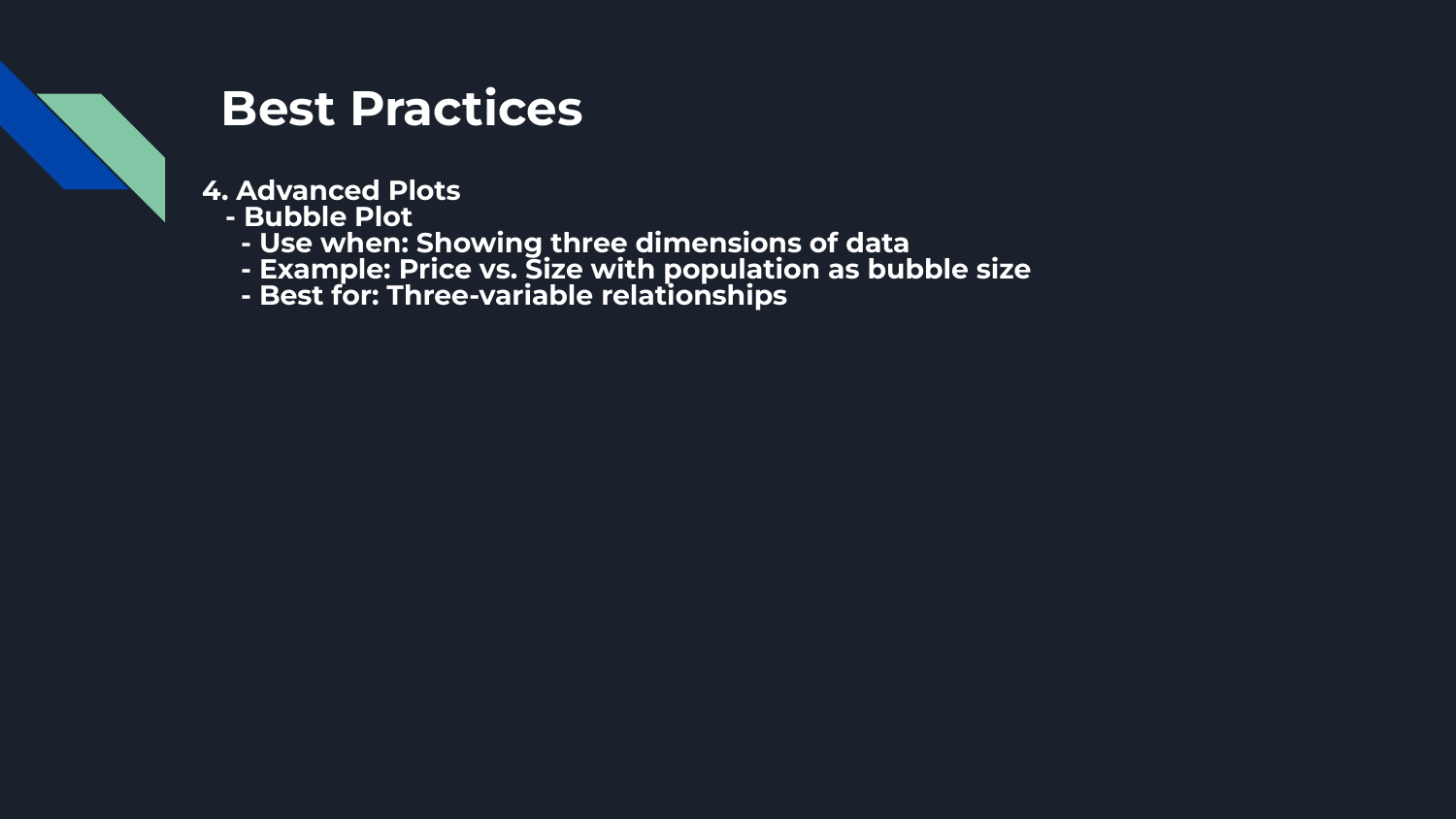

# Best Practices

4. Advanced Plots
   - Bubble Plot
     - Use when: Showing three dimensions of data
     - Example: Price vs. Size with population as bubble size
     - Best for: Three-variable relationships